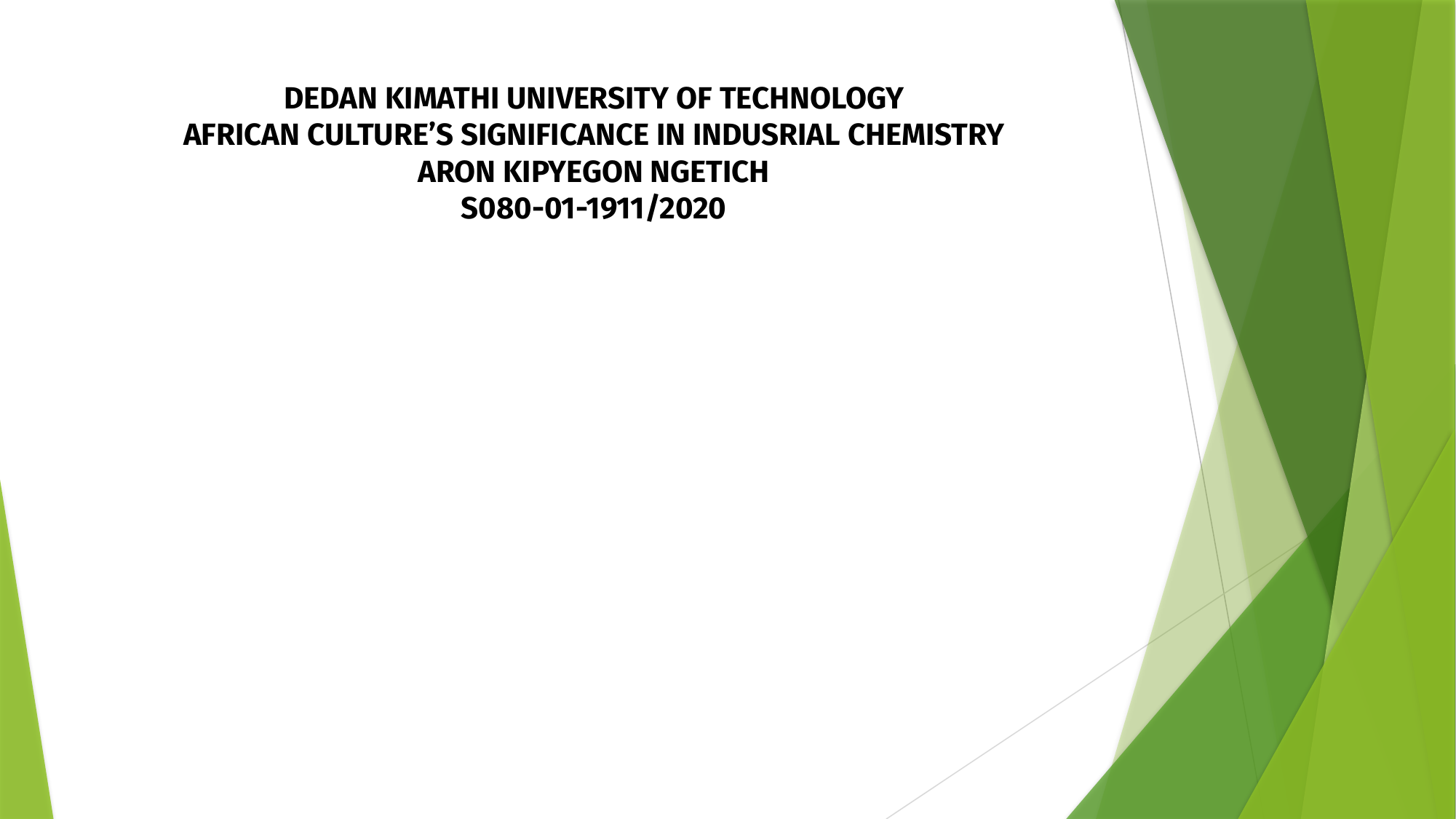

# DEDAN KIMATHI UNIVERSITY OF TECHNOLOGY AFRICAN CULTURE’S SIGNIFICANCE IN INDUSRIAL CHEMISTRY ARON KIPYEGON NGETICH S080-01-1911/2020